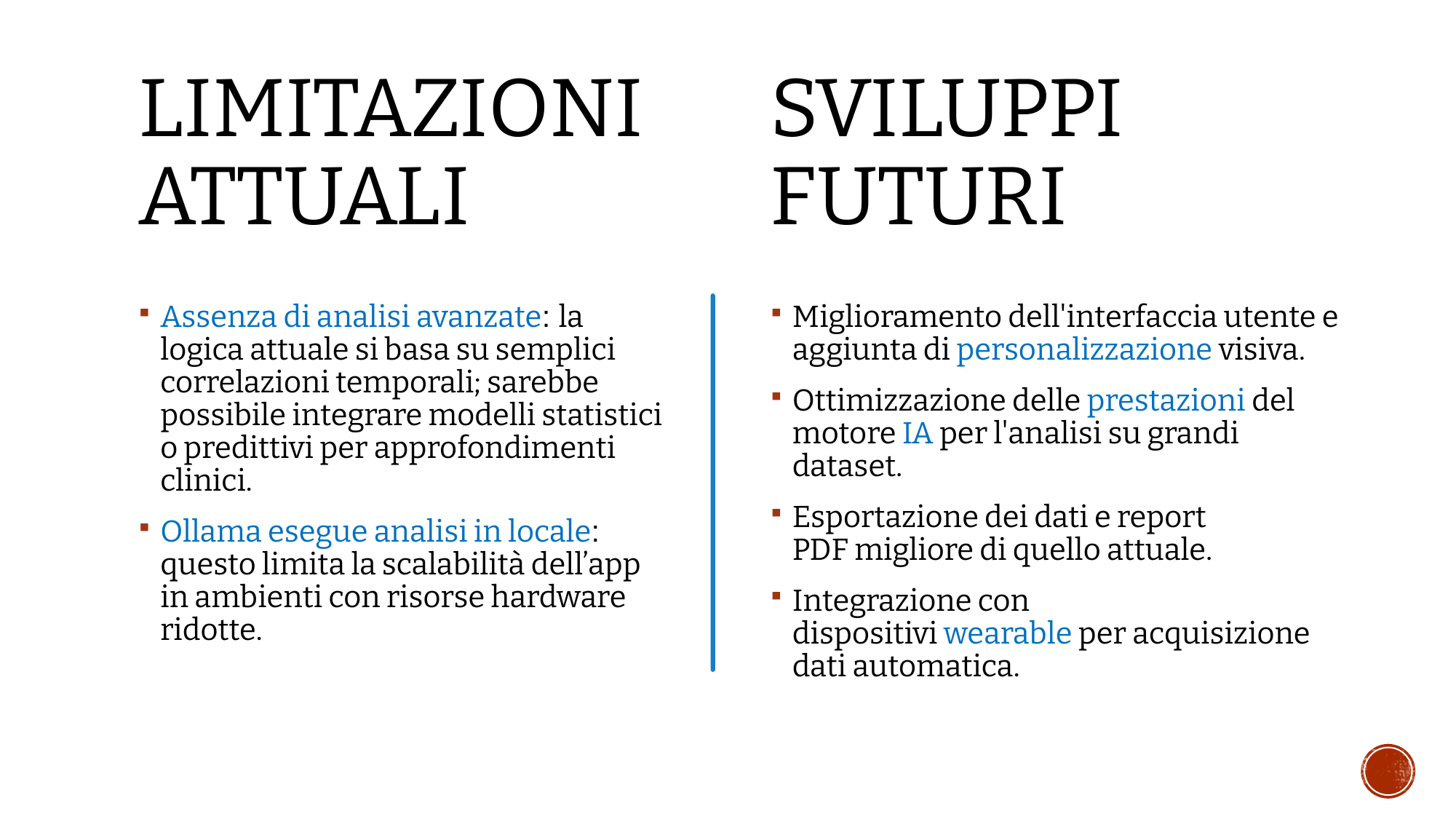

# Limitazioni Attuali
Sviluppi futuri
Assenza di analisi avanzate: la logica attuale si basa su semplici correlazioni temporali; sarebbe possibile integrare modelli statistici o predittivi per approfondimenti clinici.
Ollama esegue analisi in locale: questo limita la scalabilità dell’app in ambienti con risorse hardware ridotte.
Miglioramento dell'interfaccia utente e aggiunta di personalizzazione visiva.
Ottimizzazione delle prestazioni del motore IA per l'analisi su grandi dataset.
Esportazione dei dati e report PDF migliore di quello attuale.
Integrazione con dispositivi wearable per acquisizione dati automatica.